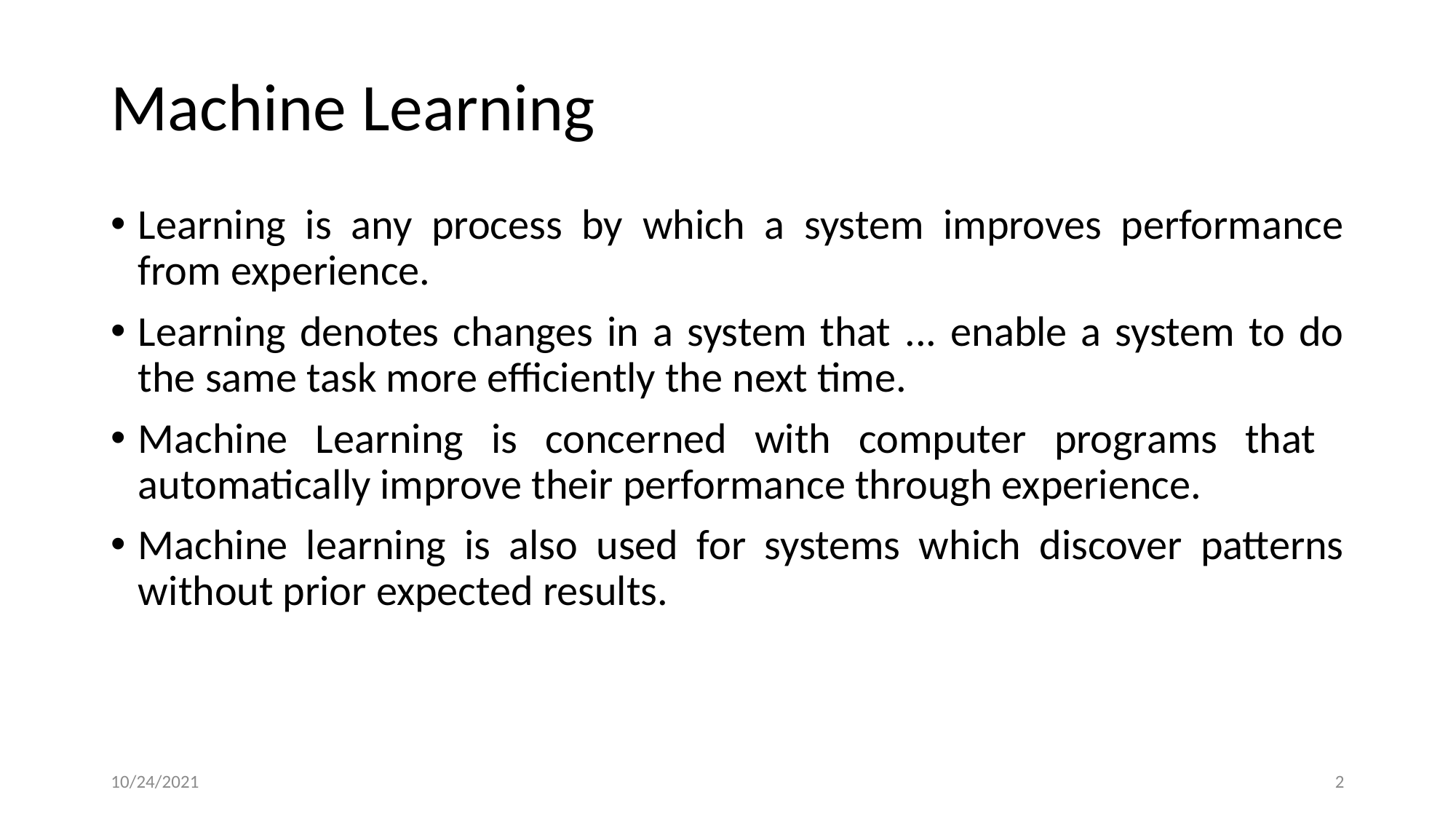

# Machine Learning
Learning is any process by which a system improves performance from experience.
Learning denotes changes in a system that ... enable a system to do the same task more efficiently the next time.
Machine Learning is concerned with computer programs that  automatically improve their performance through experience.
Machine learning is also used for systems which discover patterns without prior expected results.
10/24/2021
2